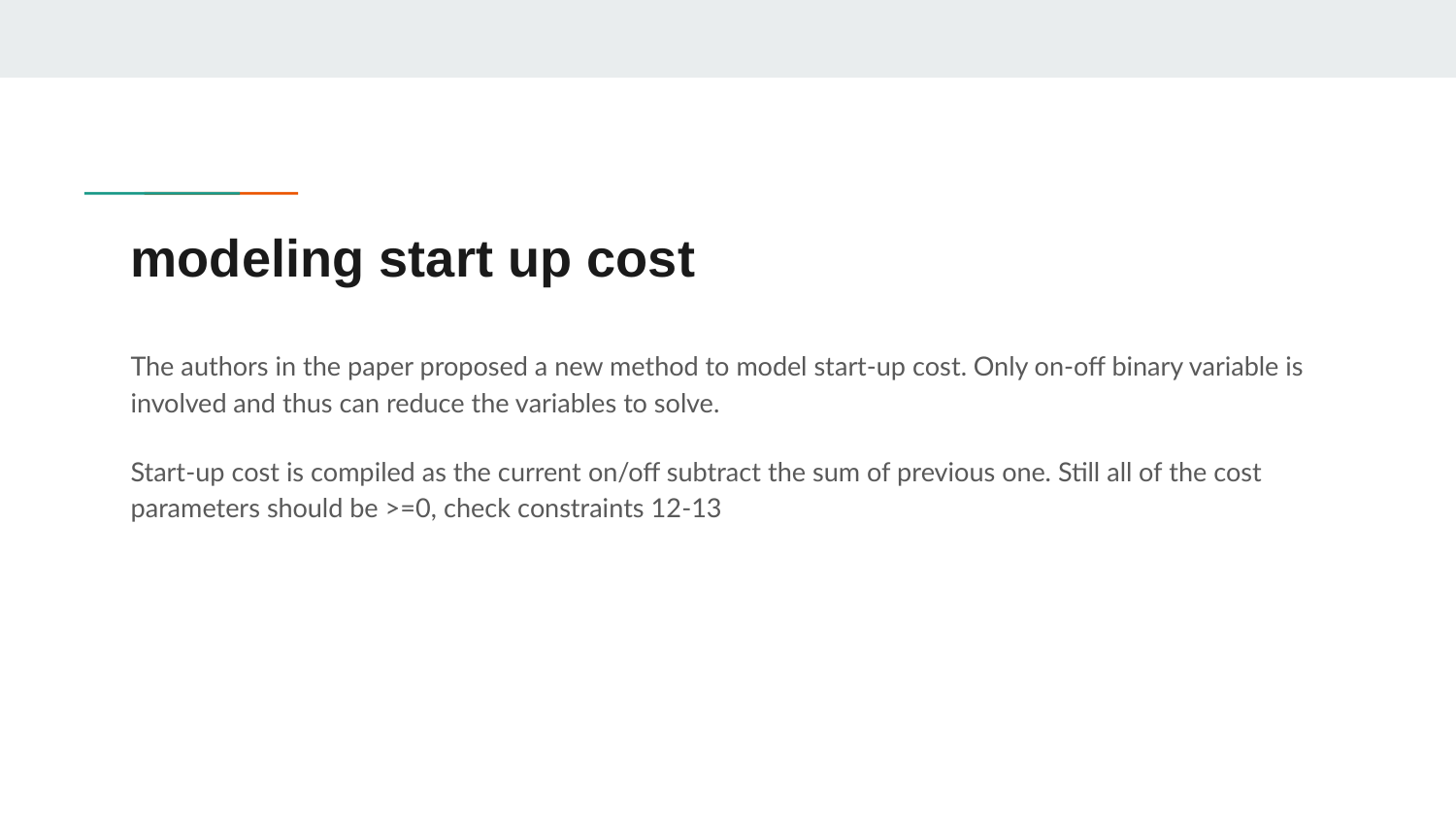

# modeling start up cost
The authors in the paper proposed a new method to model start-up cost. Only on-off binary variable is involved and thus can reduce the variables to solve.
Start-up cost is compiled as the current on/off subtract the sum of previous one. Still all of the cost parameters should be >=0, check constraints 12-13